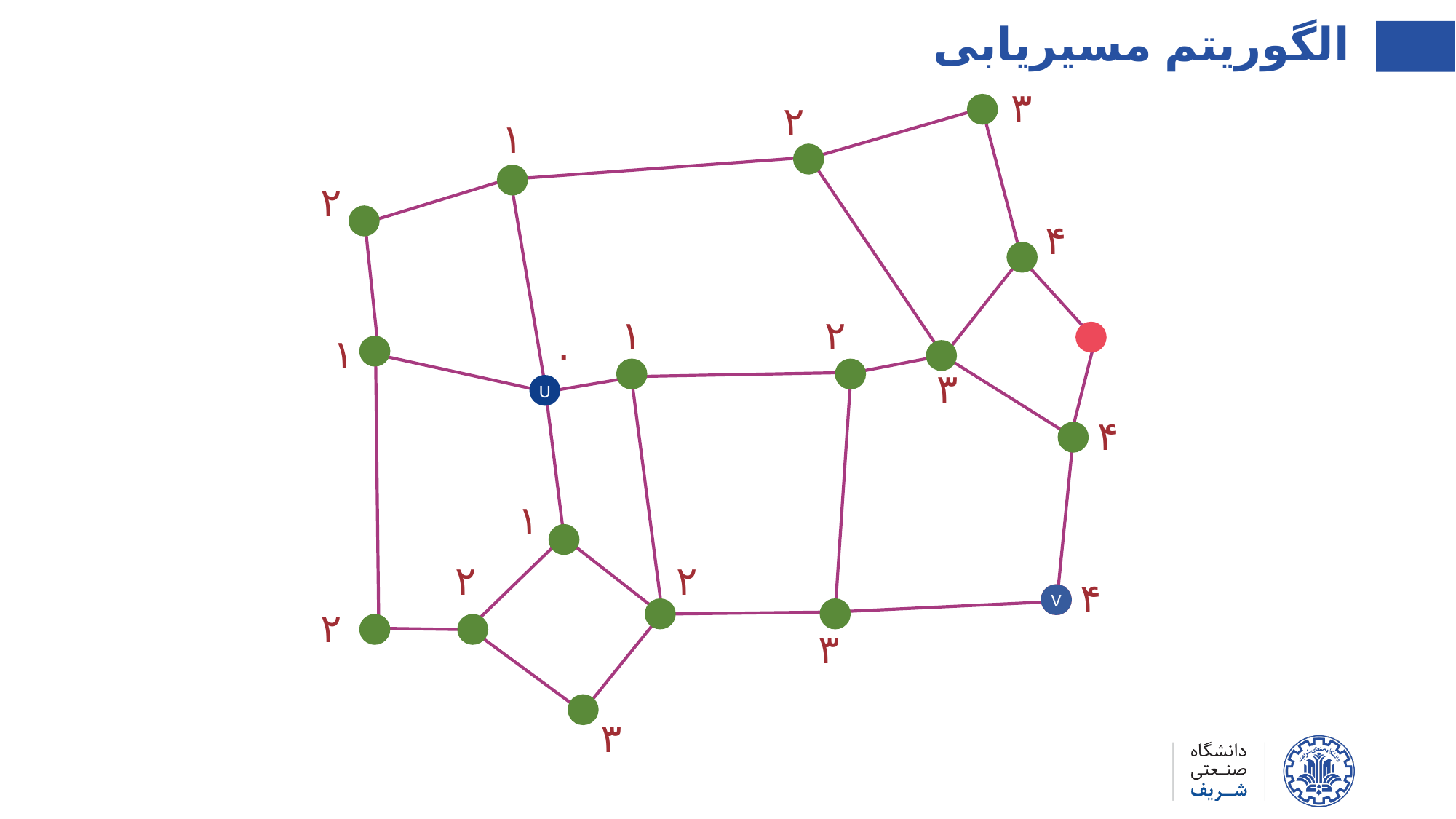

الگوریتم مسیریابی
۳
۲

۱

۲

۴

۱
۲
۱
۰

۳

U

۴

۱

۲
۲
۴
V

۲

۳

۳